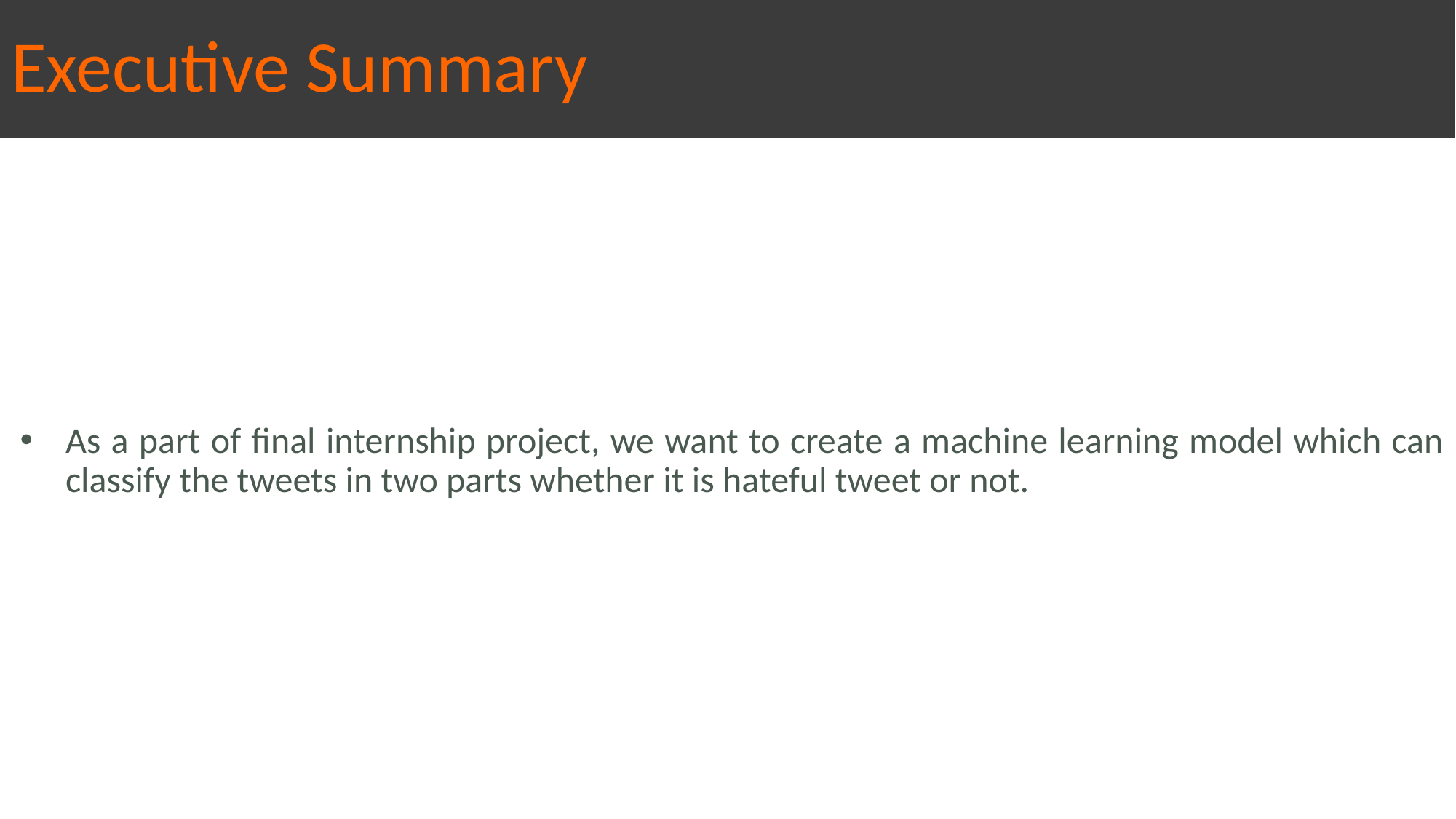

# Executive Summary
As a part of final internship project, we want to create a machine learning model which can classify the tweets in two parts whether it is hateful tweet or not.